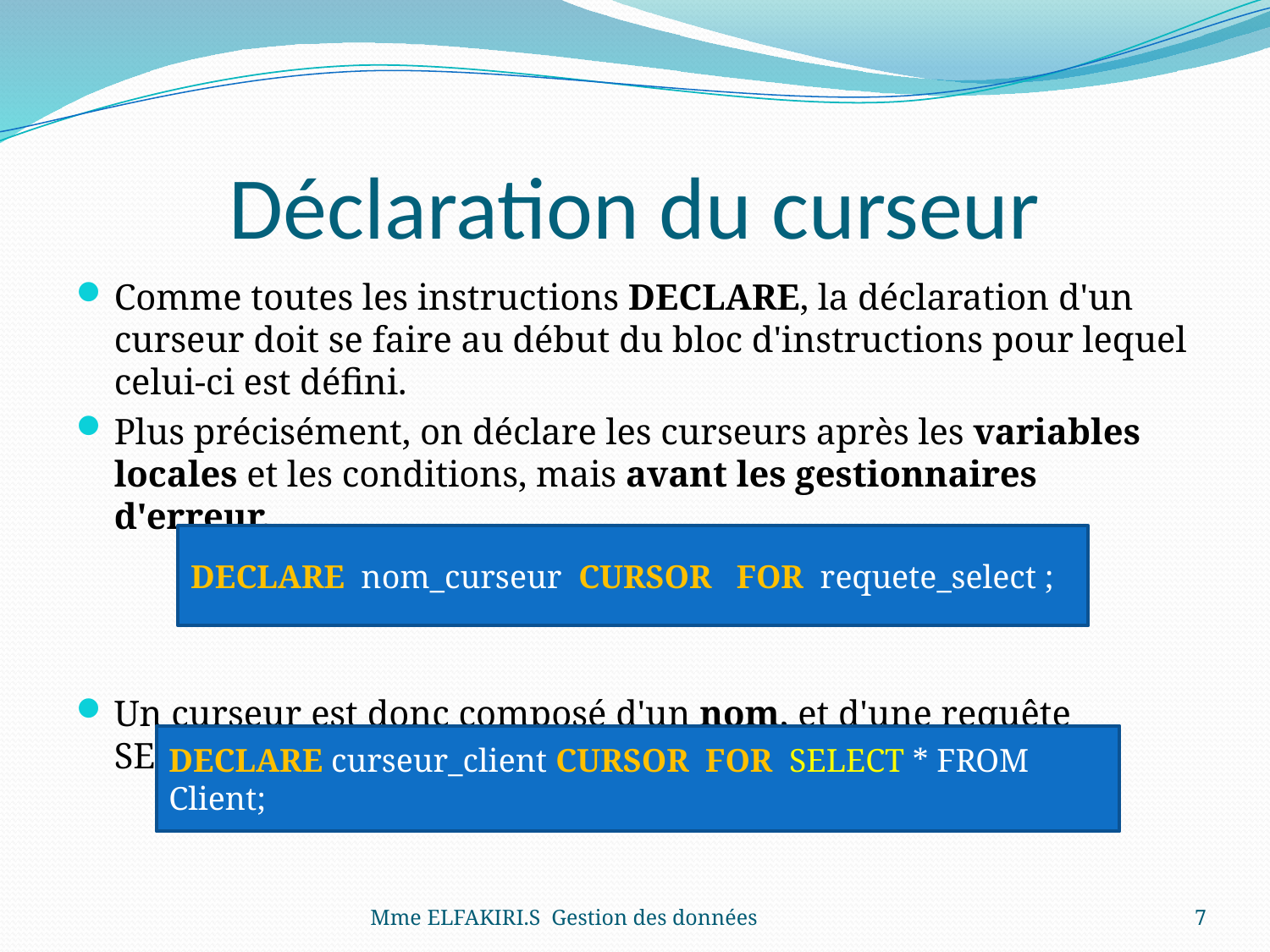

# Déclaration du curseur
Comme toutes les instructions DECLARE, la déclaration d'un curseur doit se faire au début du bloc d'instructions pour lequel celui-ci est défini.
Plus précisément, on déclare les curseurs après les variables locales et les conditions, mais avant les gestionnaires d'erreur.

Un curseur est donc composé d'un nom, et d'une requête SELECT.

DECLARE  nom_curseur  CURSOR   FOR  requete_select ;
DECLARE curseur_client CURSOR  FOR  SELECT * FROM Client;
Mme ELFAKIRI.S  Gestion des données
7